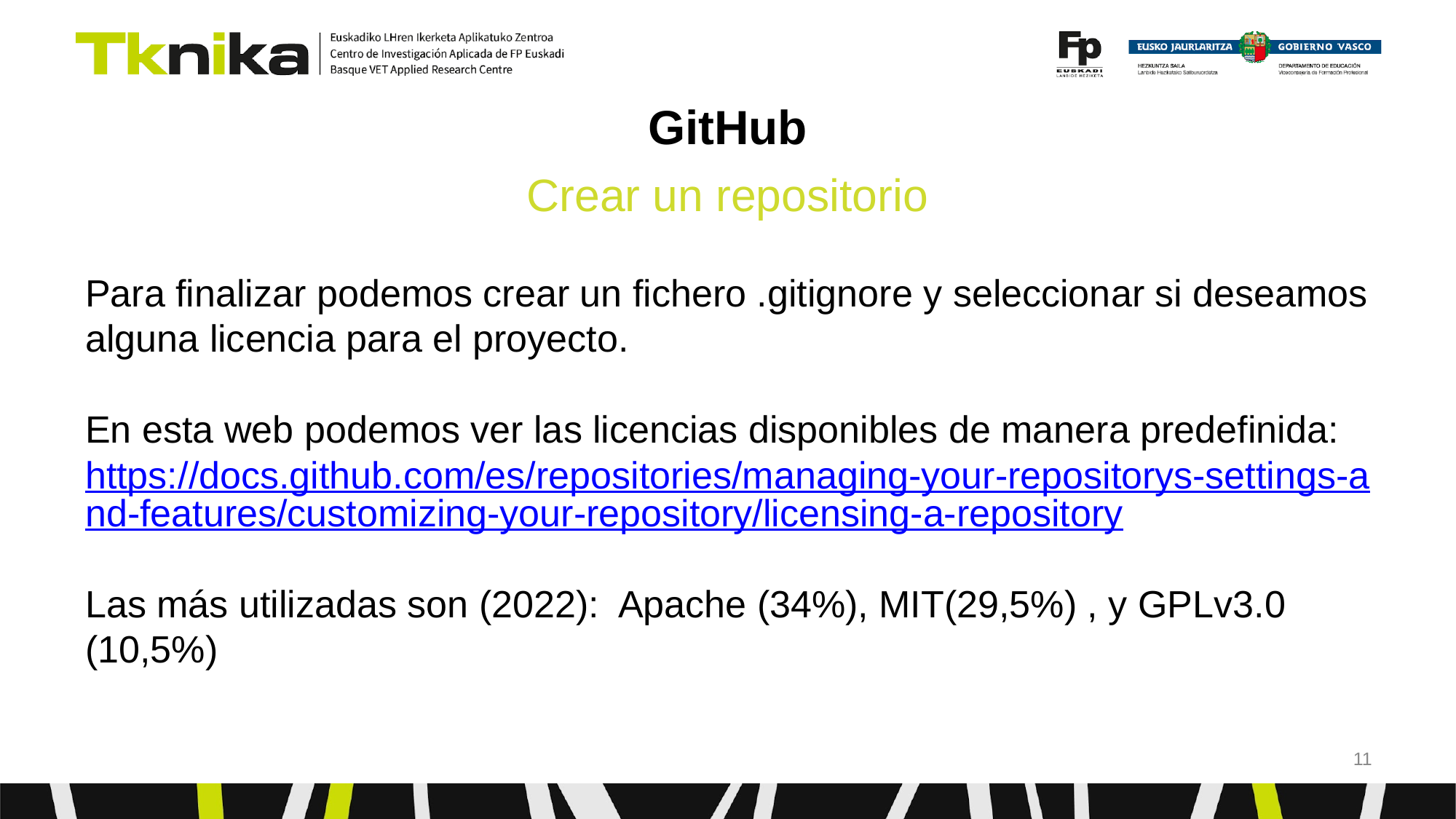

# GitHub
Crear un repositorio
Para finalizar podemos crear un fichero .gitignore y seleccionar si deseamos alguna licencia para el proyecto.

En esta web podemos ver las licencias disponibles de manera predefinida: https://docs.github.com/es/repositories/managing-your-repositorys-settings-and-features/customizing-your-repository/licensing-a-repository

Las más utilizadas son (2022):  Apache (34%), MIT(29,5%) , y GPLv3.0 (10,5%)
11